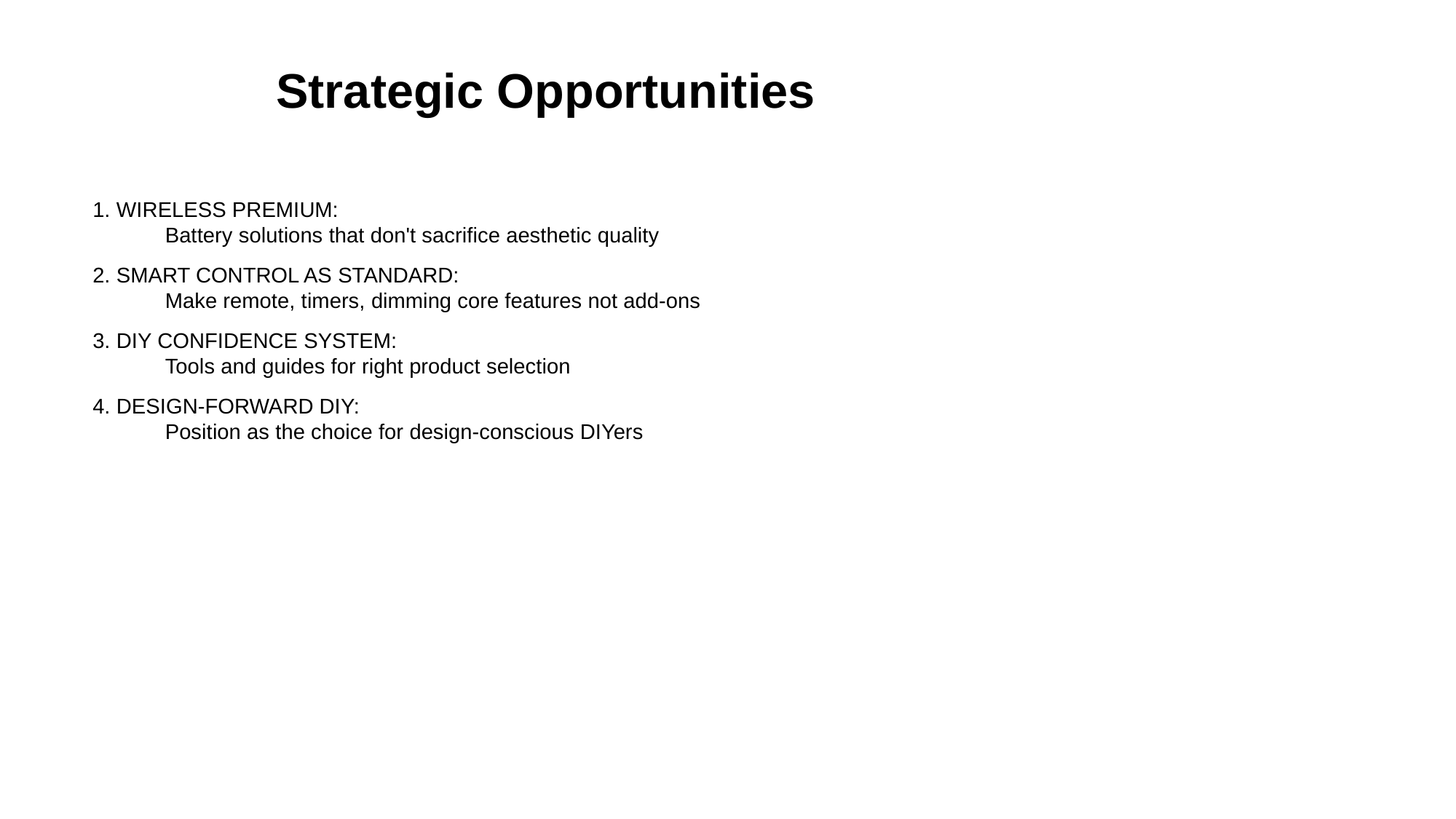

Strategic Opportunities
1. WIRELESS PREMIUM:
   Battery solutions that don't sacrifice aesthetic quality

2. SMART CONTROL AS STANDARD:
   Make remote, timers, dimming core features not add-ons

3. DIY CONFIDENCE SYSTEM:
   Tools and guides for right product selection

4. DESIGN-FORWARD DIY:
   Position as the choice for design-conscious DIYers